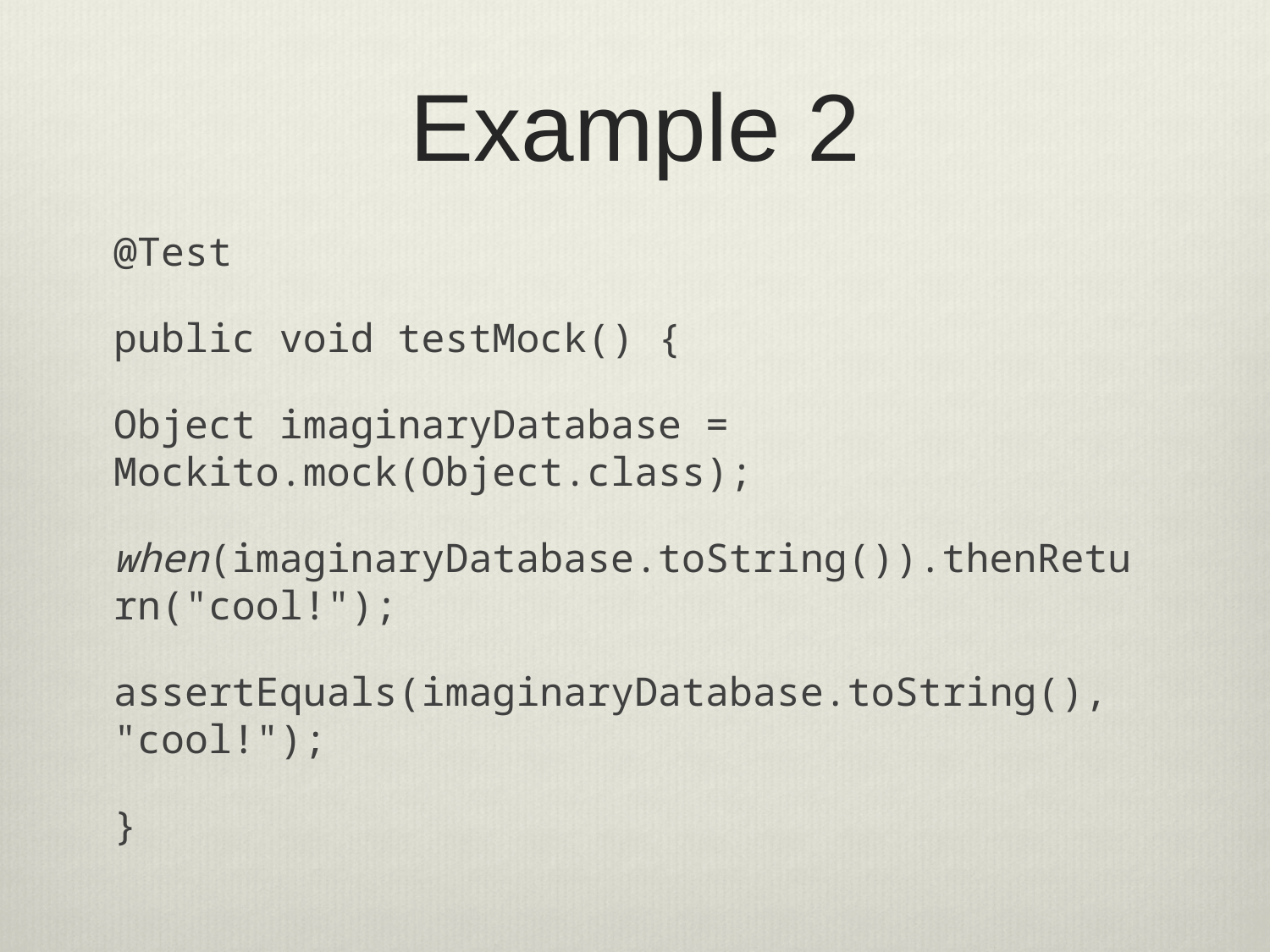

# Example 2
@Test
public void testMock() {
Object imaginaryDatabase = Mockito.mock(Object.class);
when(imaginaryDatabase.toString()).thenReturn("cool!");
assertEquals(imaginaryDatabase.toString(), "cool!");
}